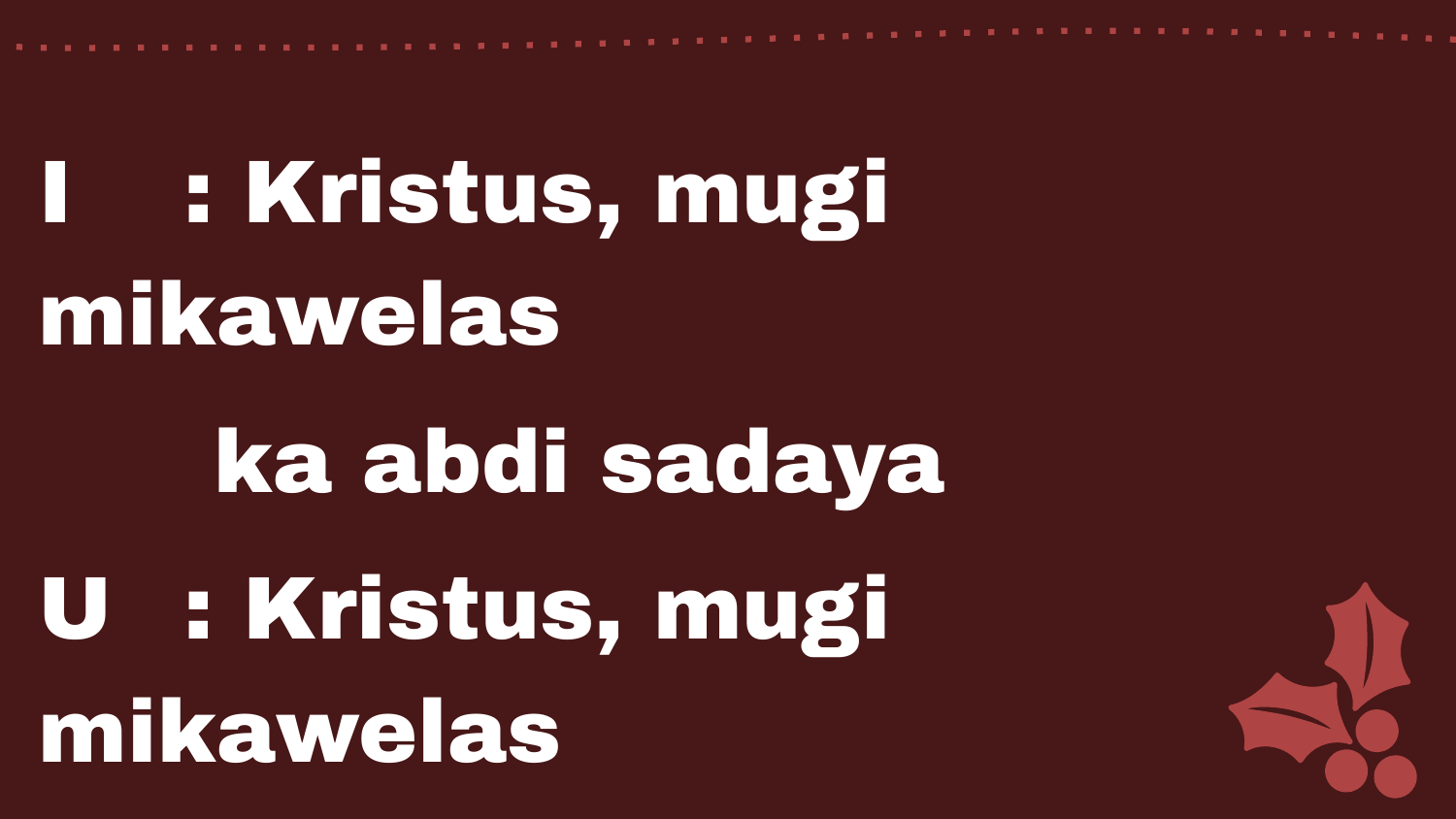

I 	: Kristus, mugi mikawelas
    	 ka abdi sadaya
U	: Kristus, mugi mikawelas
    	 ka abdi sadaya